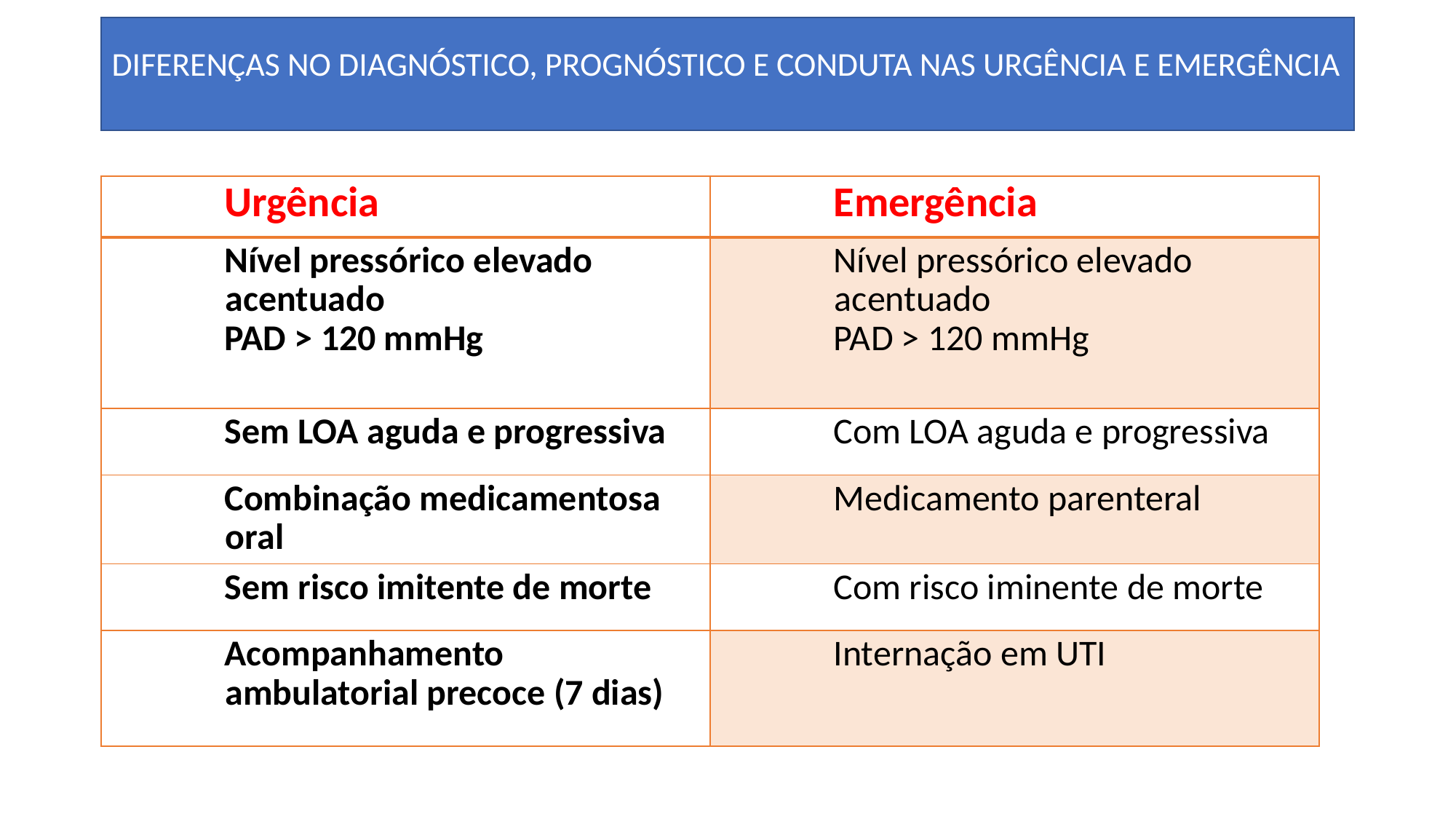

DIFERENÇAS NO DIAGNÓSTICO, PROGNÓSTICO E CONDUTA NAS URGÊNCIA E EMERGÊNCIA
| Urgência | Emergência |
| --- | --- |
| Nível pressórico elevado acentuado PAD > 120 mmHg | Nível pressórico elevado acentuado PAD > 120 mmHg |
| Sem LOA aguda e progressiva | Com LOA aguda e progressiva |
| Combinação medicamentosa oral | Medicamento parenteral |
| Sem risco imitente de morte | Com risco iminente de morte |
| Acompanhamento ambulatorial precoce (7 dias) | Internação em UTI |